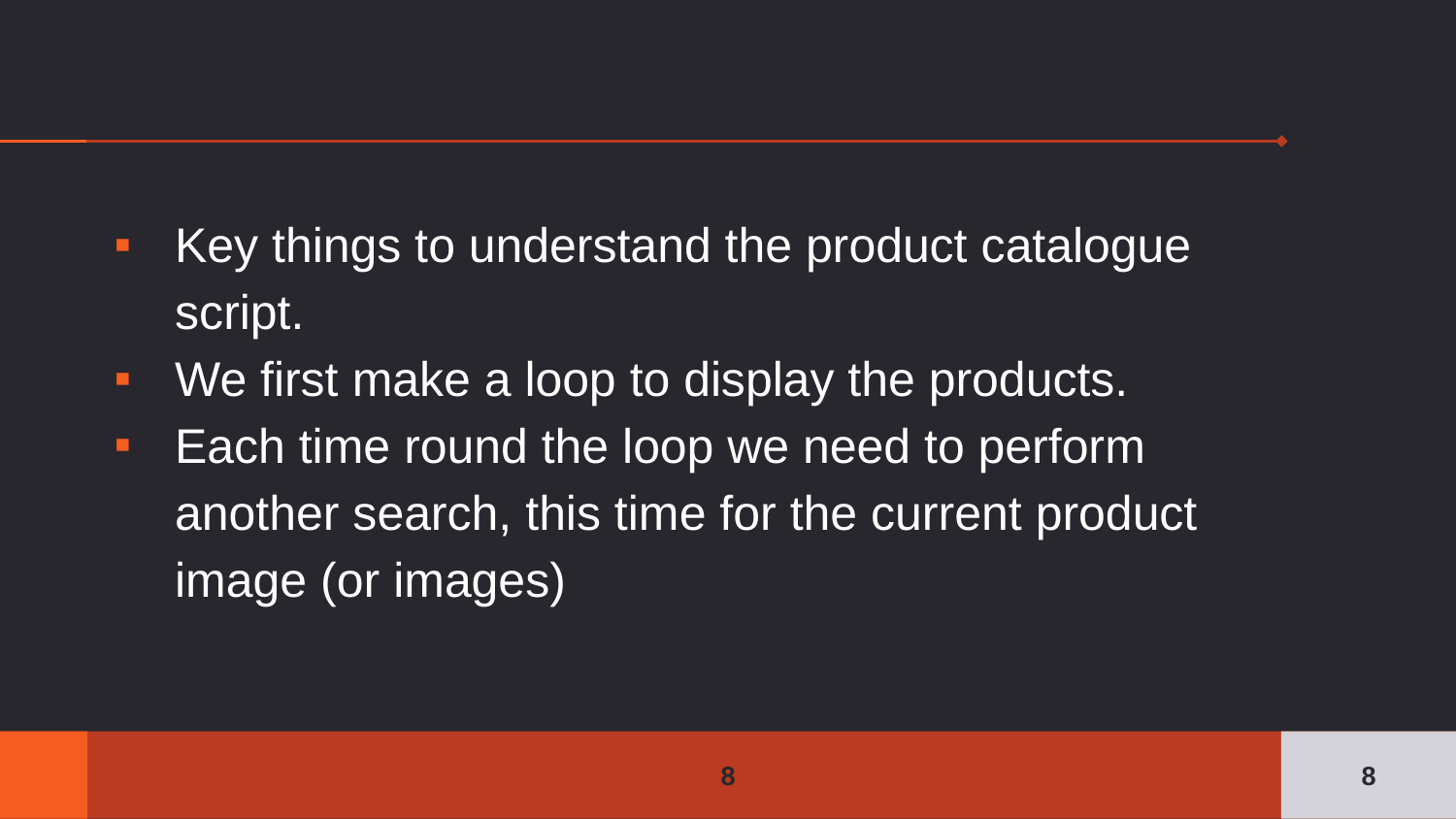

Key things to understand the product catalogue script.
We first make a loop to display the products.
Each time round the loop we need to perform another search, this time for the current product image (or images)
8
8